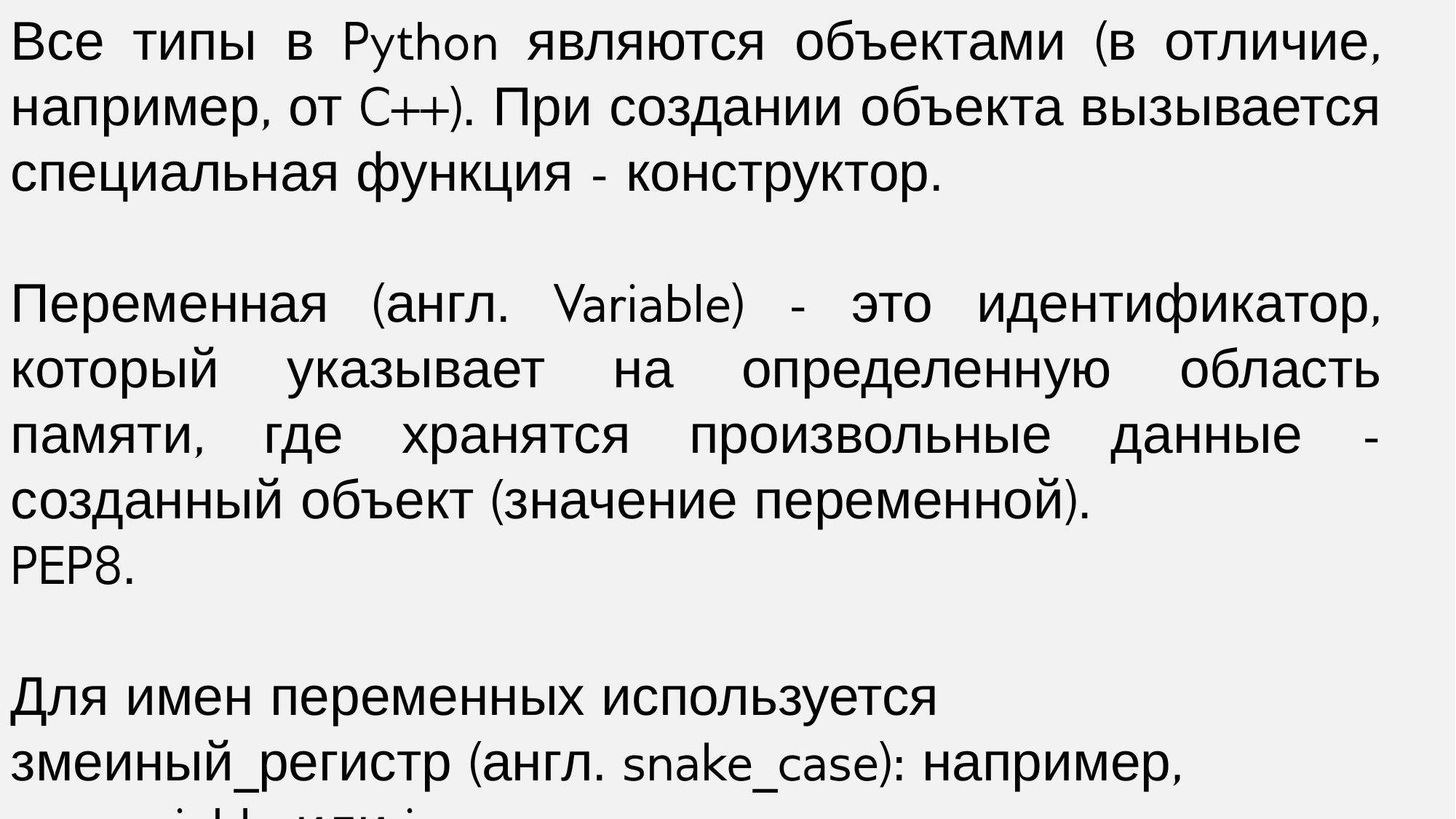

Все типы в Python являются объектами (в отличие, например, от C++). При создании объекта вызывается специальная функция - конструктор.

Переменная (англ. Variable) - это идентификатор, который указывает на определенную область памяти, где хранятся произвольные данные - созданный объект (значение переменной).
PEP8.

Для имен переменных используется змеиный_регистр (англ. snake_case): например, my_variable или i.